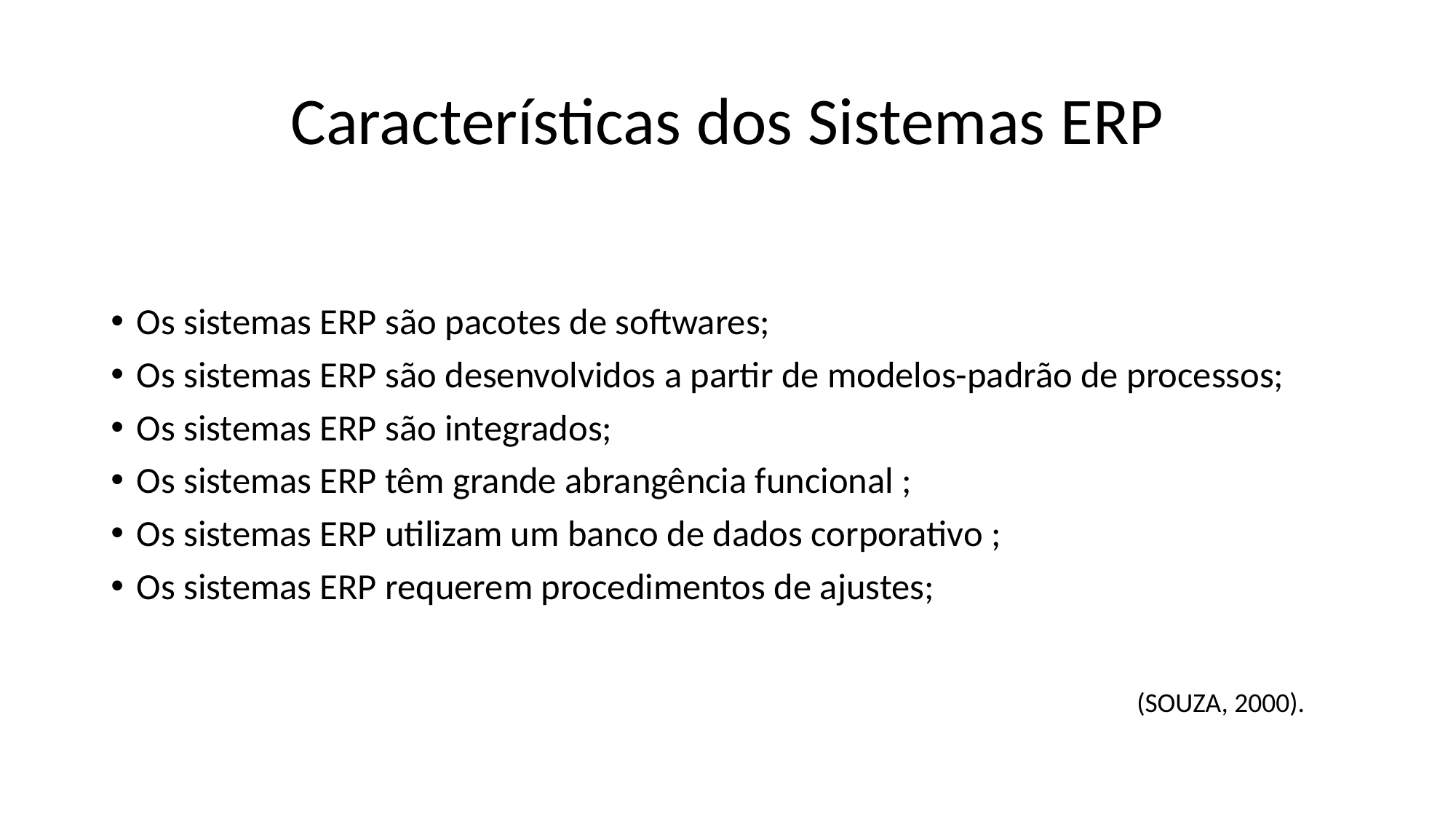

# Características dos Sistemas ERP

Os sistemas ERP são pacotes de softwares;
Os sistemas ERP são desenvolvidos a partir de modelos-padrão de processos;
Os sistemas ERP são integrados;
Os sistemas ERP têm grande abrangência funcional ;
Os sistemas ERP utilizam um banco de dados corporativo ;
Os sistemas ERP requerem procedimentos de ajustes;

(SOUZA, 2000).